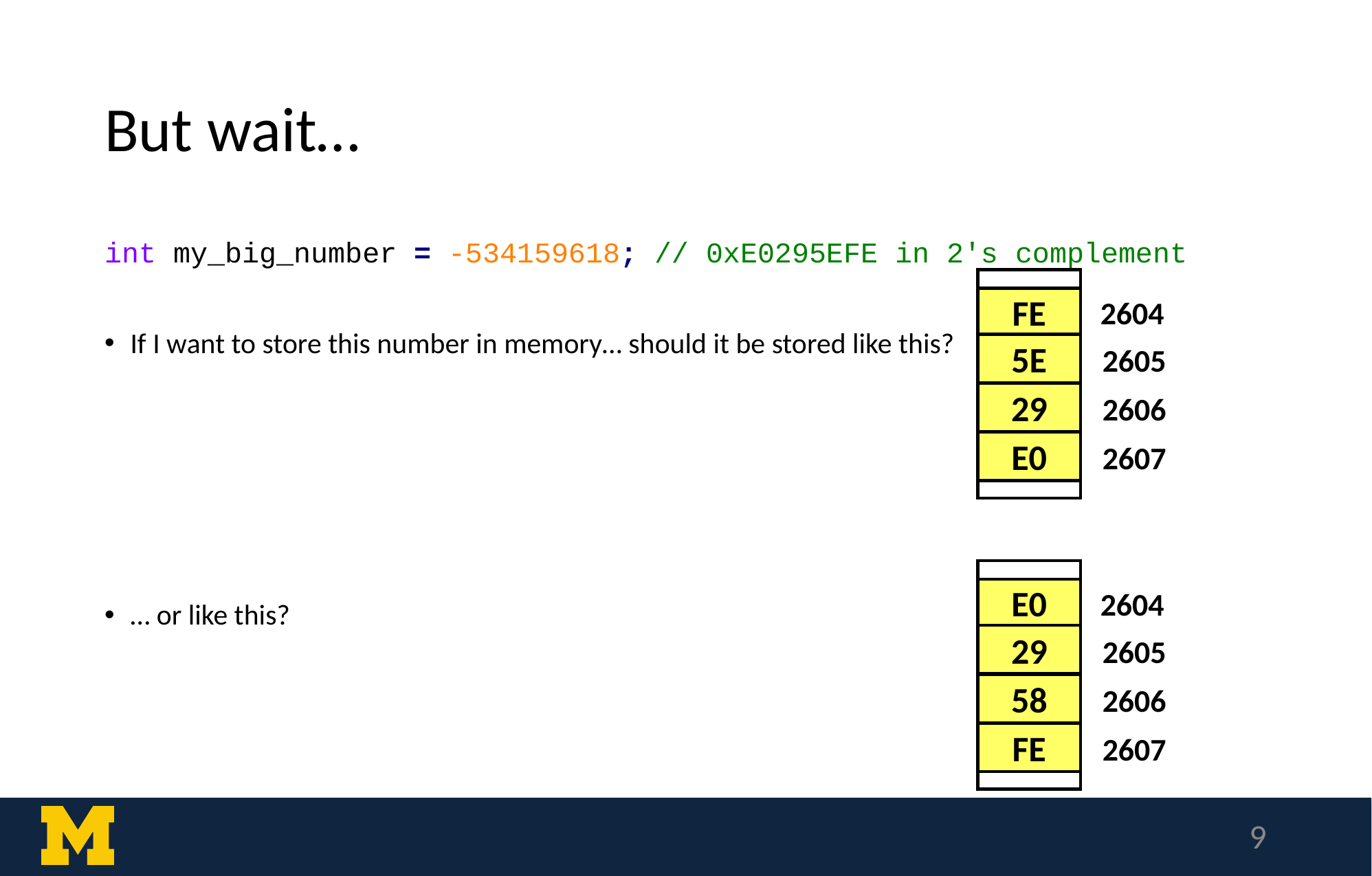

# But wait…
int my_big_number = -534159618; // 0xE0295EFE in 2's complement

If I want to store this number in memory… should it be stored like this?

… or like this?

FE
2604
5E
2605
29
2606
E0
2607

E0
2604
29
2605
58
2606
FE
2607
9